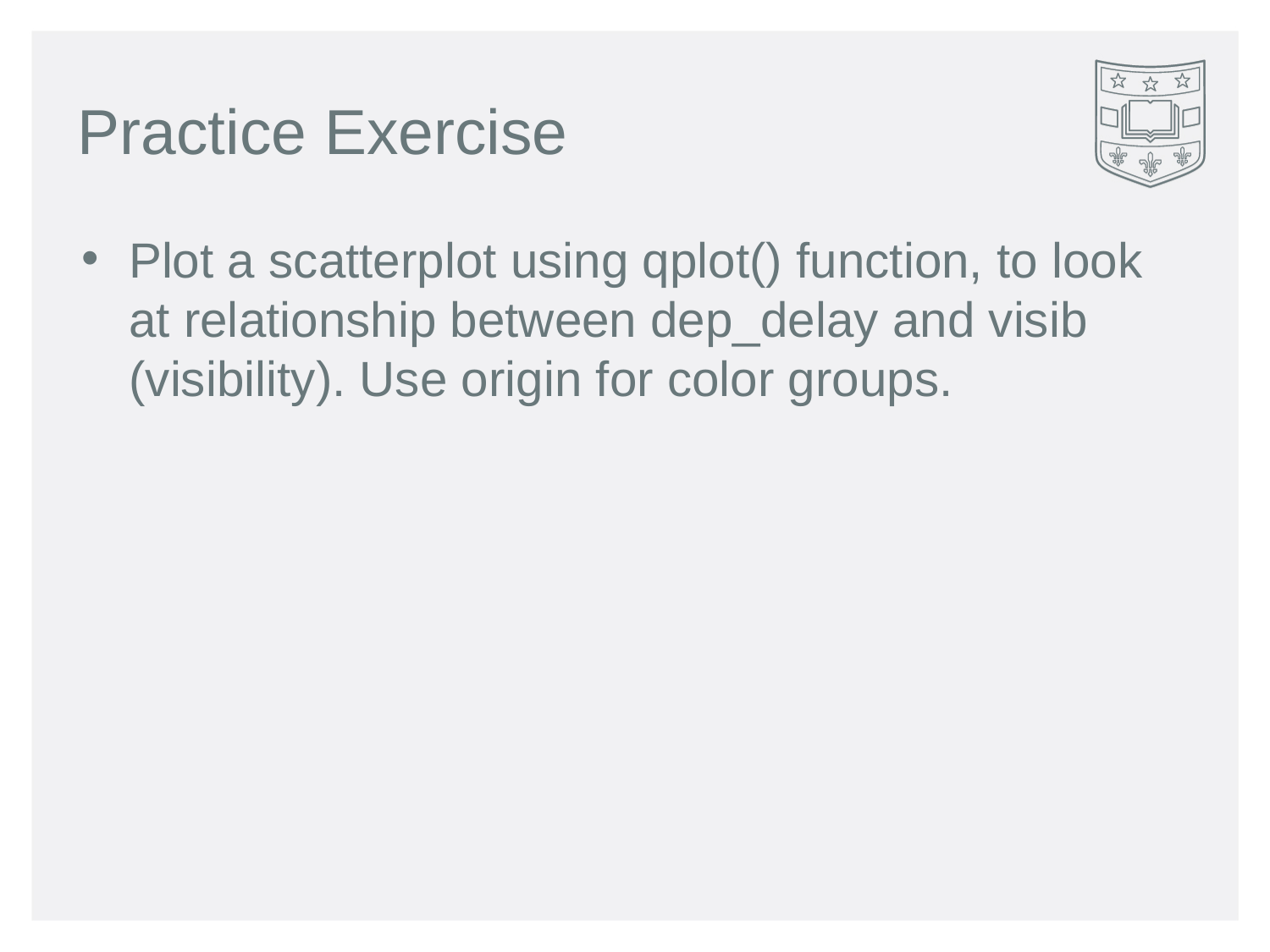

# Practice Exercise
Plot a scatterplot using qplot() function, to look at relationship between dep_delay and visib (visibility). Use origin for color groups.